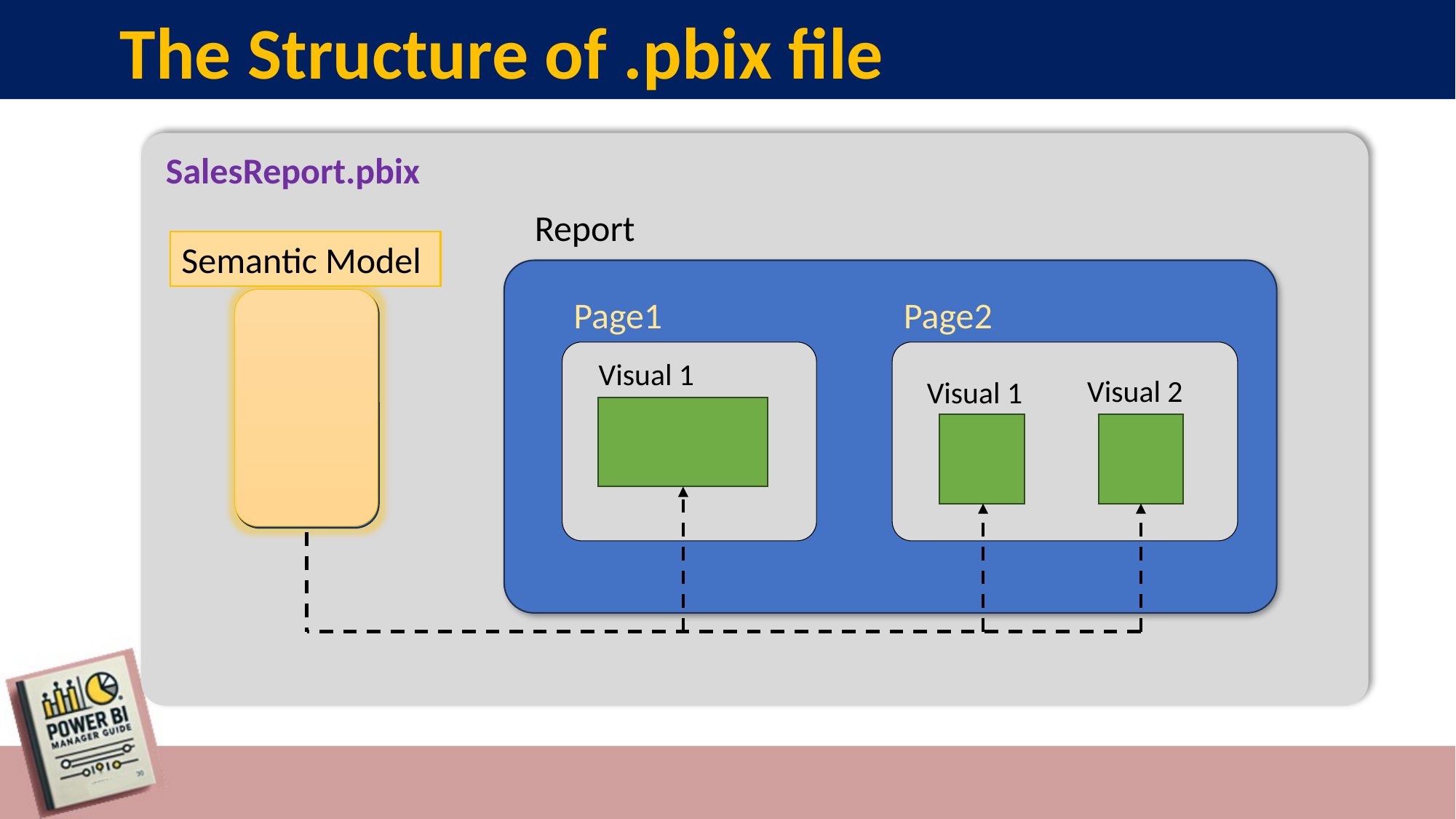

The Structure of .pbix file

SalesReport.pbix
Report

Semantic Model

Dataset

Page1

Page2

Visual 1

Visual 2

Visual 1